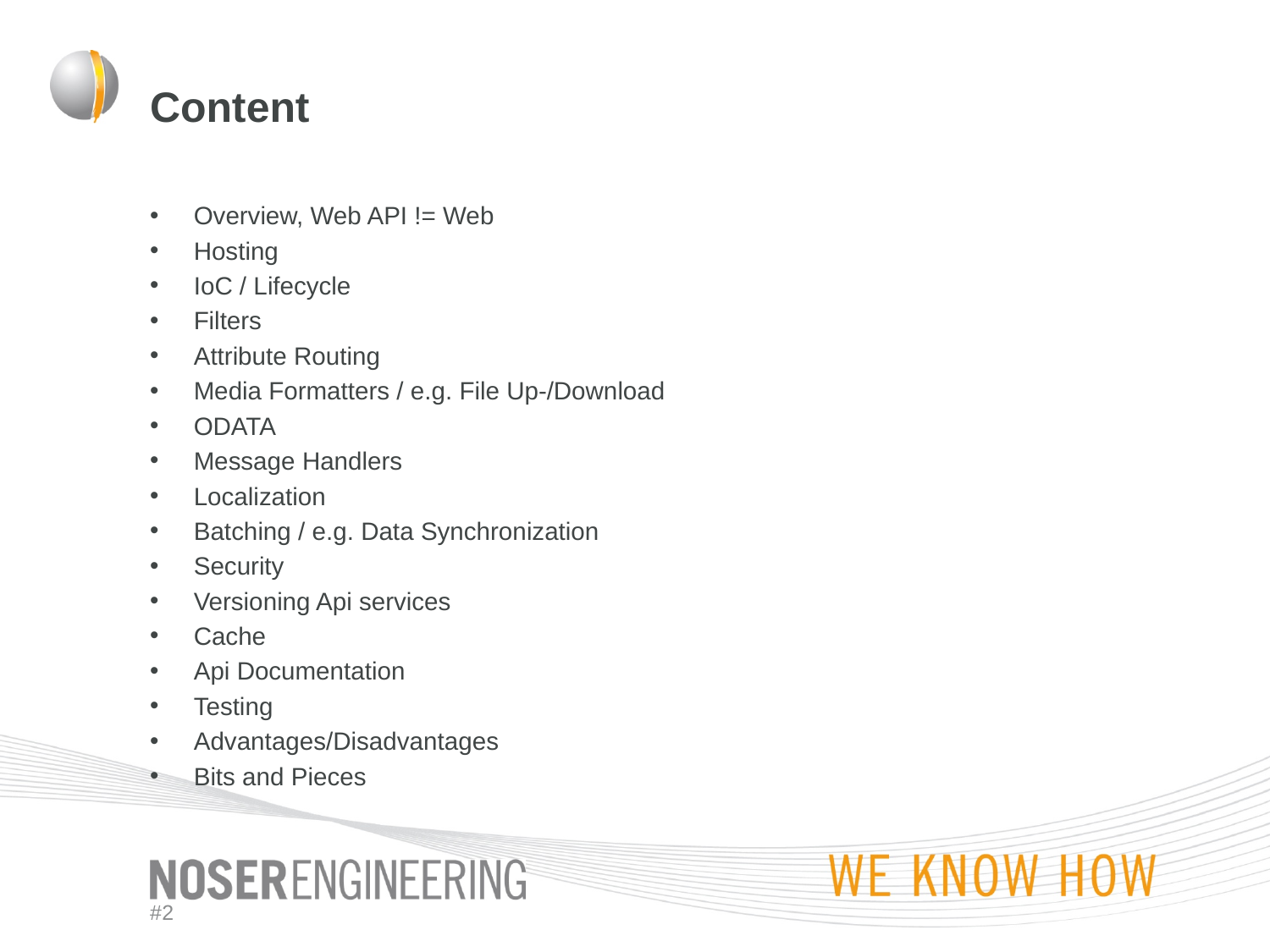

# Content
Overview, Web API != Web
Hosting
IoC / Lifecycle
Filters
Attribute Routing
Media Formatters / e.g. File Up-/Download
ODATA
Message Handlers
Localization
Batching / e.g. Data Synchronization
Security
Versioning Api services
Cache
Api Documentation
Testing
Advantages/Disadvantages
Bits and Pieces
#2